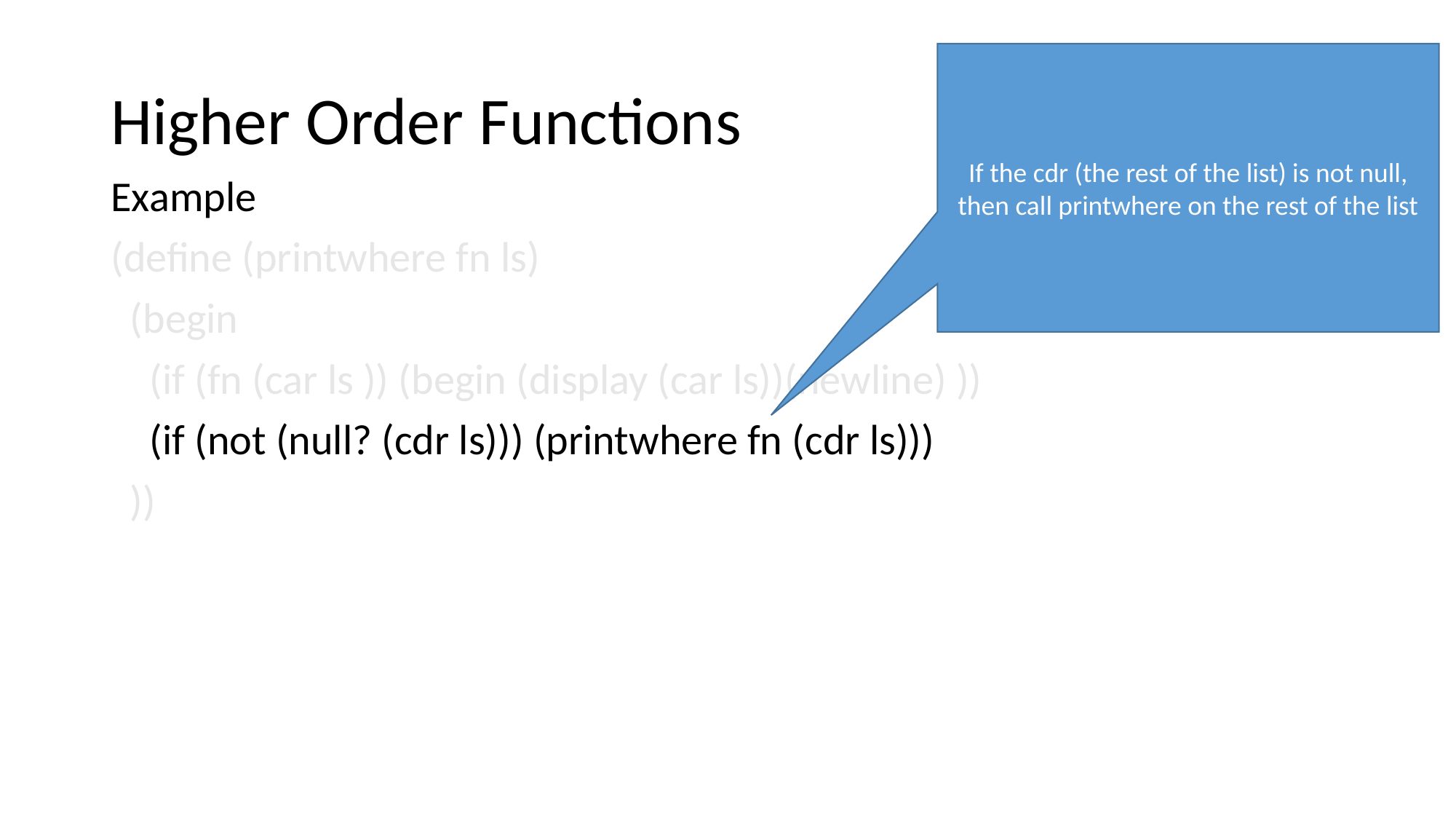

# Higher Order Functions
If the cdr (the rest of the list) is not null, then call printwhere on the rest of the list
Example
(define (printwhere fn ls)
  (begin
    (if (fn (car ls )) (begin (display (car ls))(newline) ))
    (if (not (null? (cdr ls))) (printwhere fn (cdr ls)))
  ))